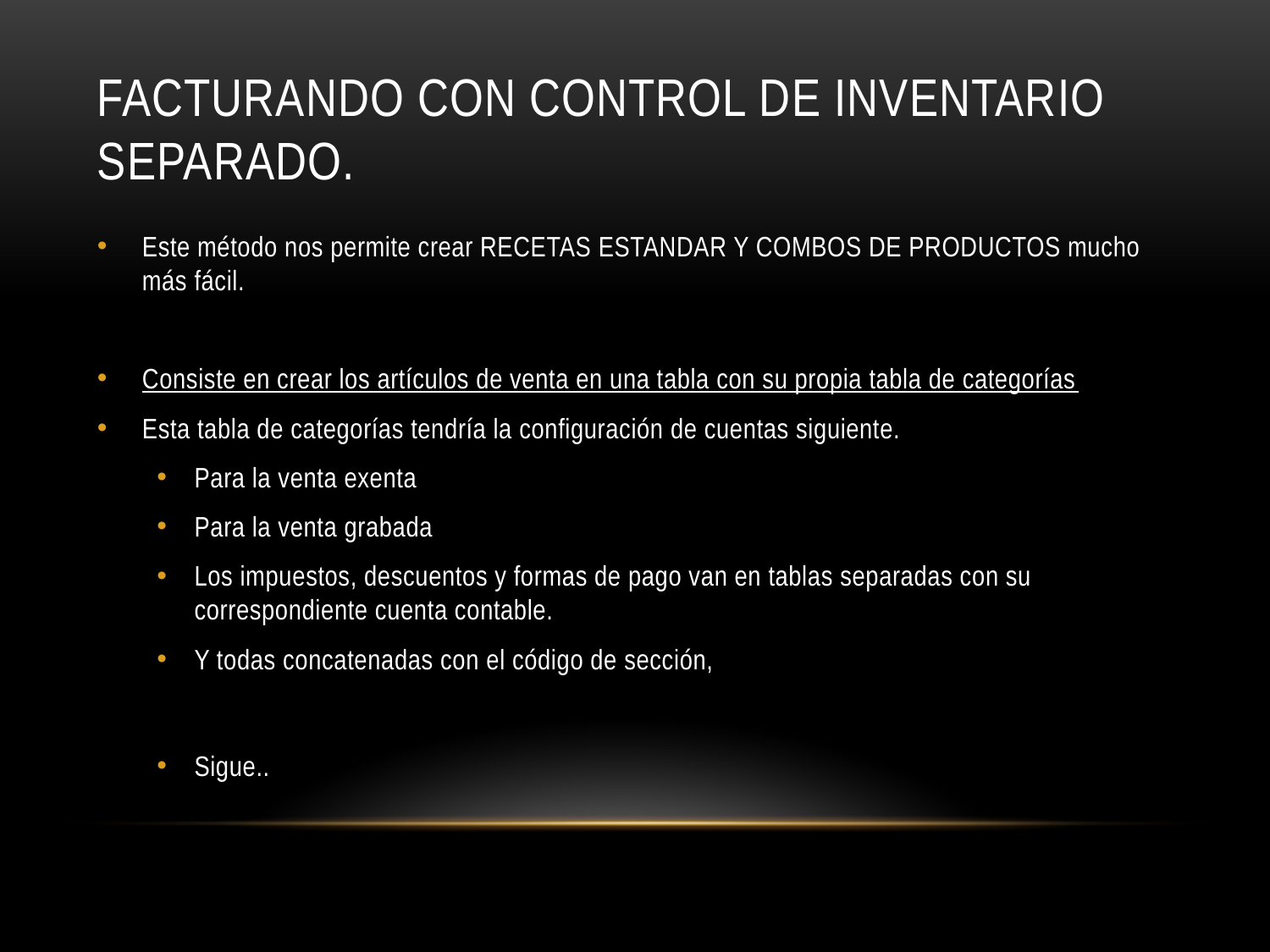

# Facturando con control de inventario separado.
Este método nos permite crear RECETAS ESTANDAR Y COMBOS DE PRODUCTOS mucho más fácil.

Consiste en crear los artículos de venta en una tabla con su propia tabla de categorías
Esta tabla de categorías tendría la configuración de cuentas siguiente.
Para la venta exenta
Para la venta grabada
Los impuestos, descuentos y formas de pago van en tablas separadas con su correspondiente cuenta contable.
Y todas concatenadas con el código de sección,

Sigue..